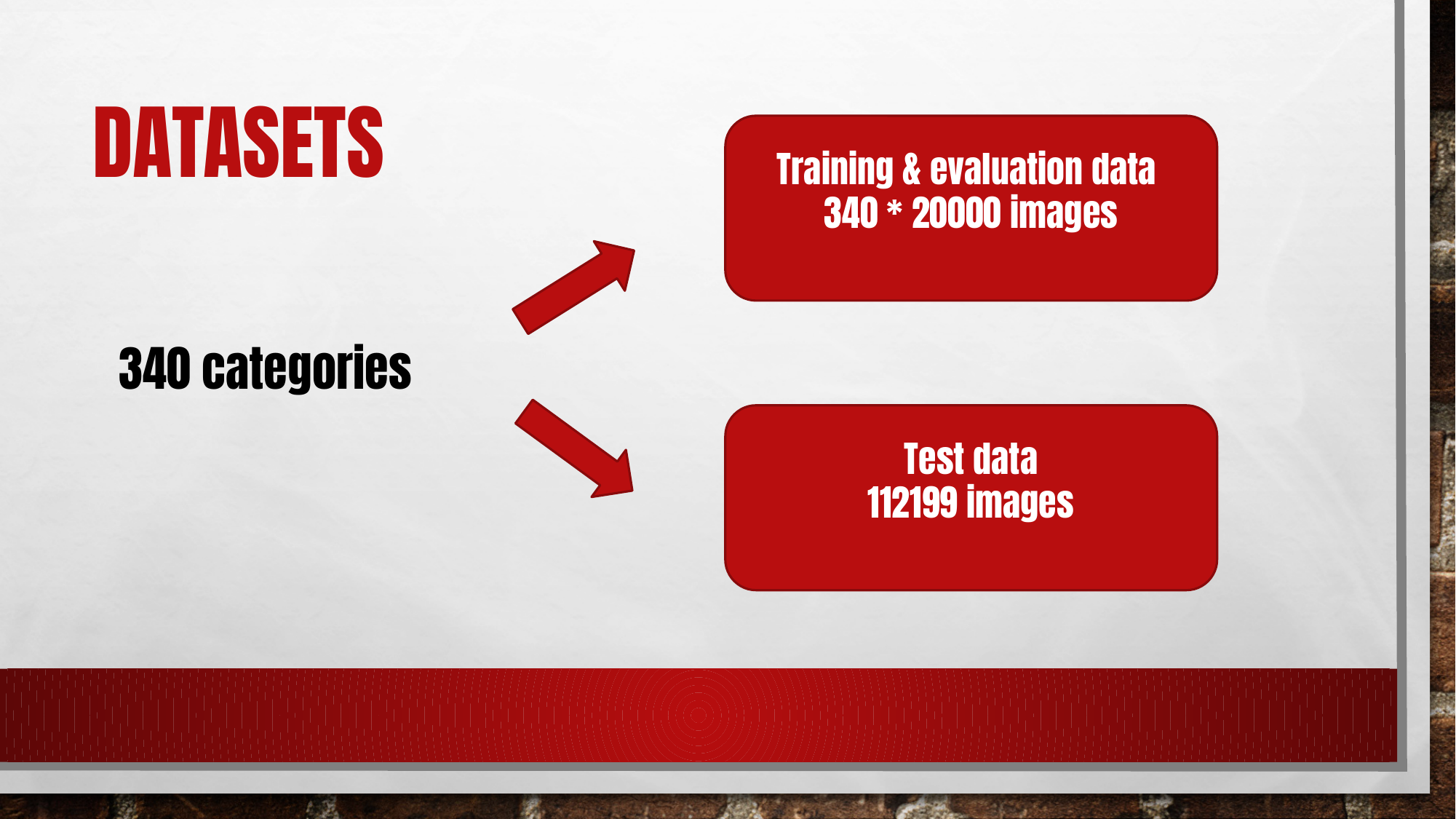

# DataSEts
Training & evaluation data
340 * 20000 images

340 categories
Test data
112199 images